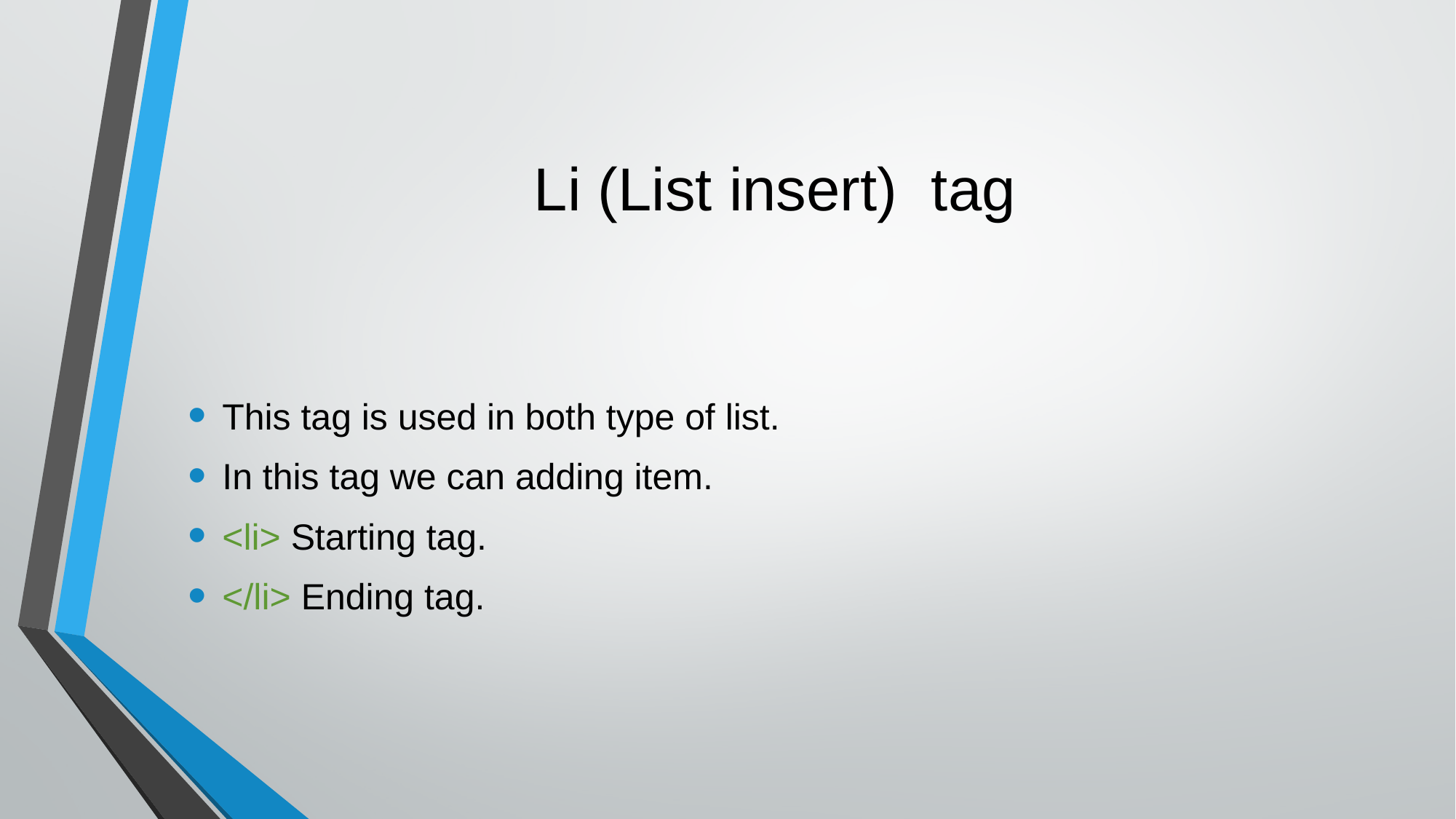

# Li (List insert)  tag
This tag is used in both type of list.
In this tag we can adding item.
<li> Starting tag.
</li> Ending tag.